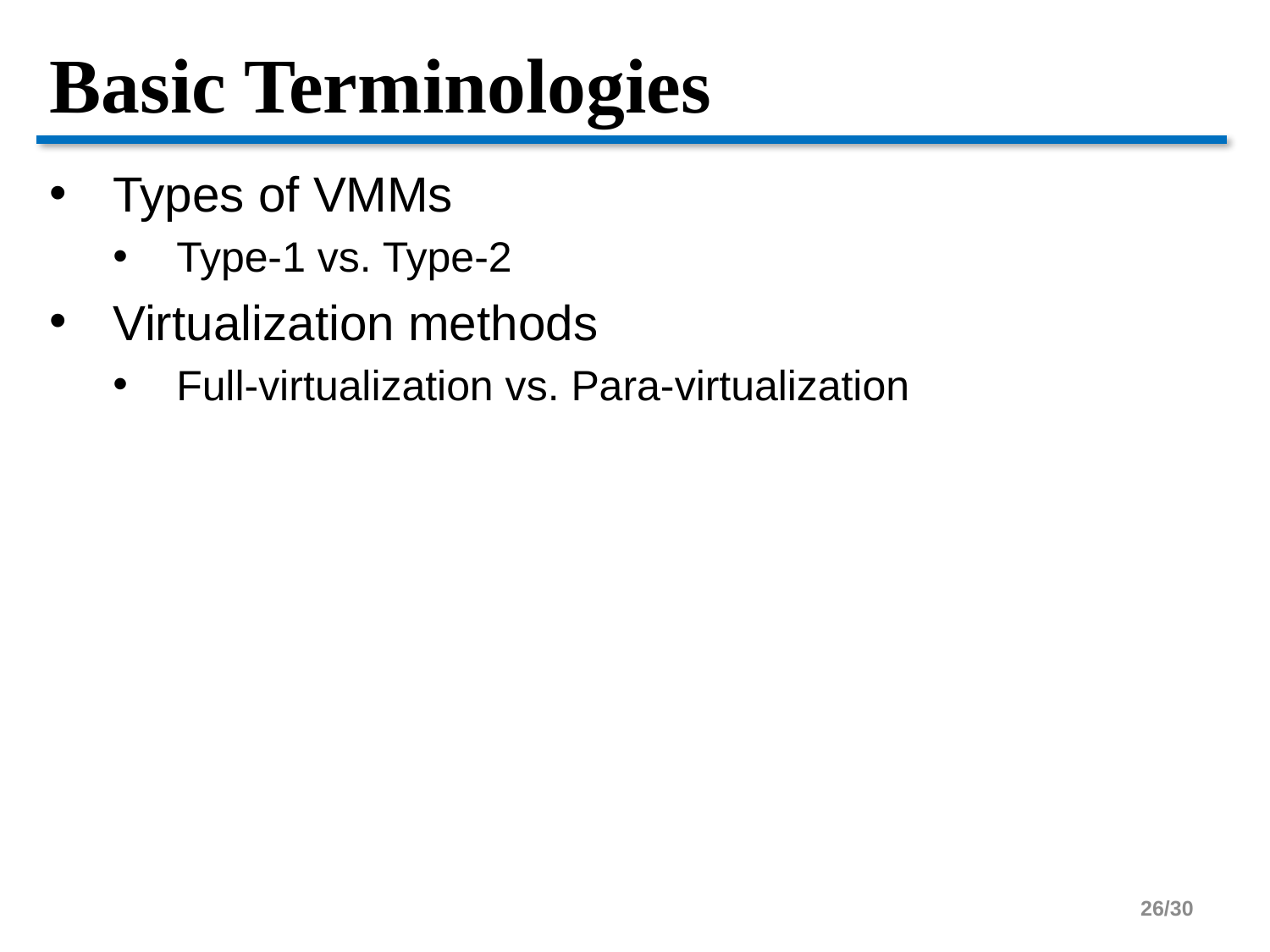

# Basic Terminologies
Types of VMMs
Type-1 vs. Type-2
Virtualization methods
Full-virtualization vs. Para-virtualization

26/30